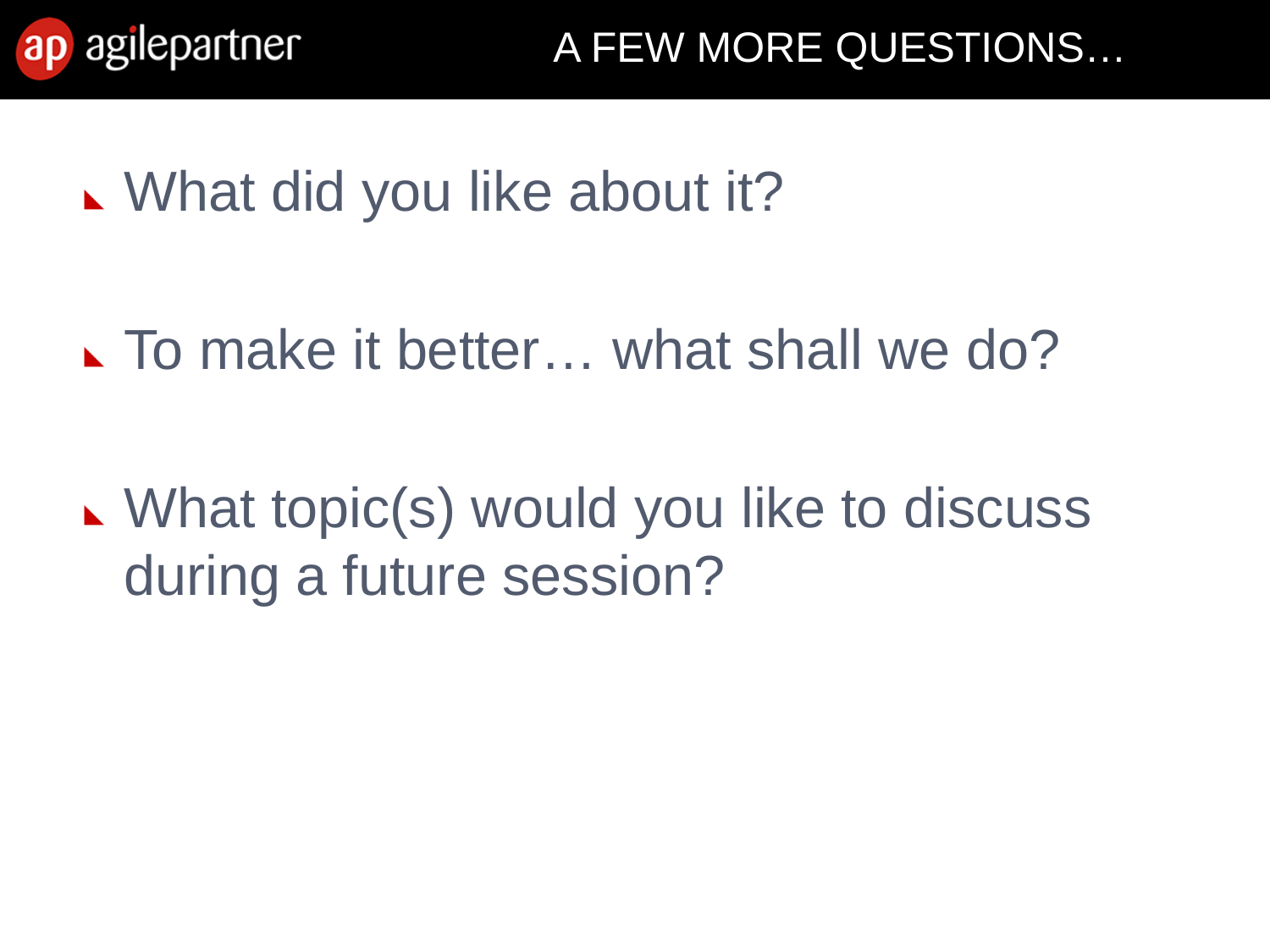

# A FEW MORE QUESTIONS…
What did you like about it?

To make it better… what shall we do?

What topic(s) would you like to discuss during a future session?
28 Feb. 2013
Introduction to agile methods
10